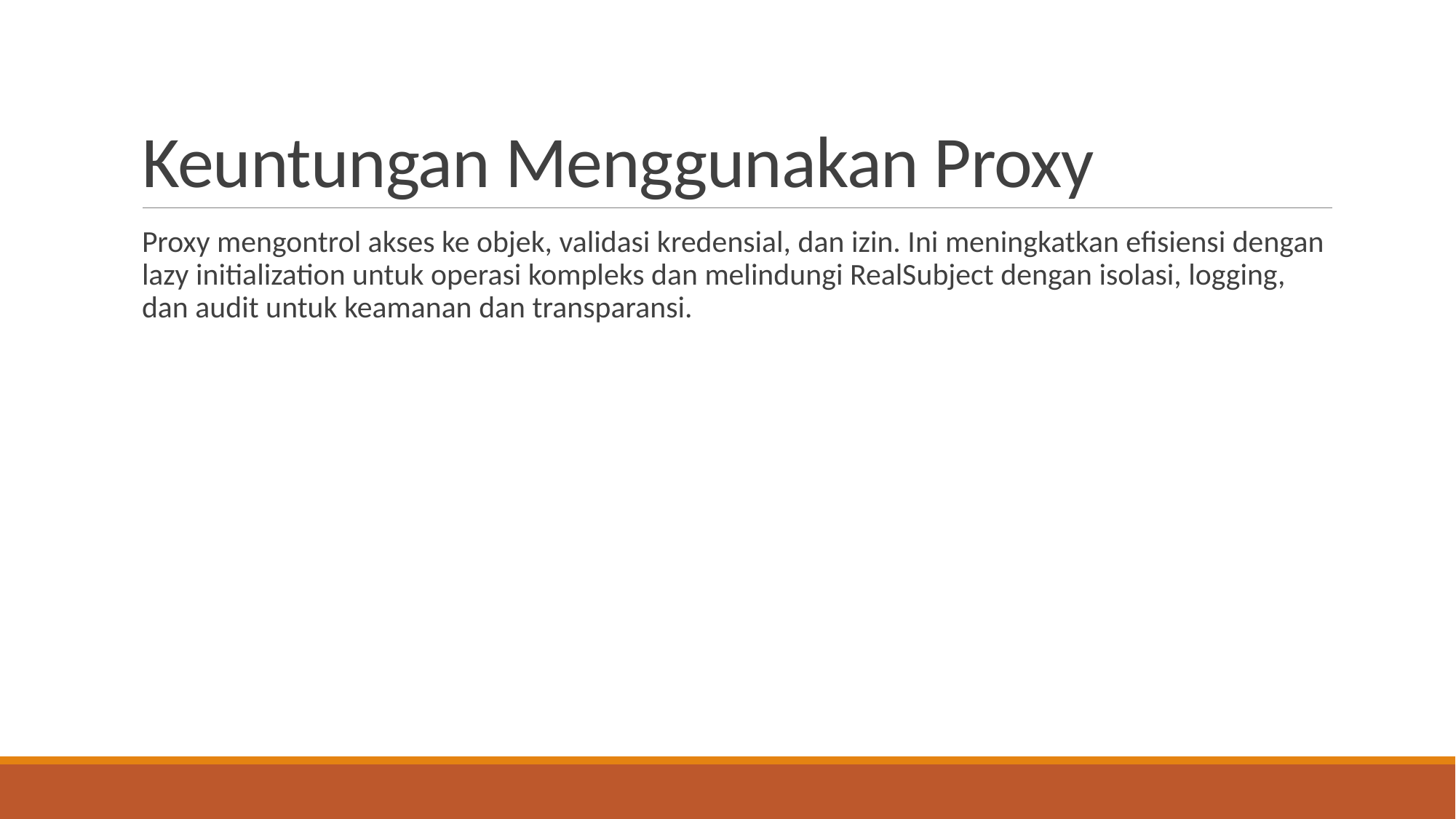

# Keuntungan Menggunakan Proxy
Proxy mengontrol akses ke objek, validasi kredensial, dan izin. Ini meningkatkan efisiensi dengan lazy initialization untuk operasi kompleks dan melindungi RealSubject dengan isolasi, logging, dan audit untuk keamanan dan transparansi.